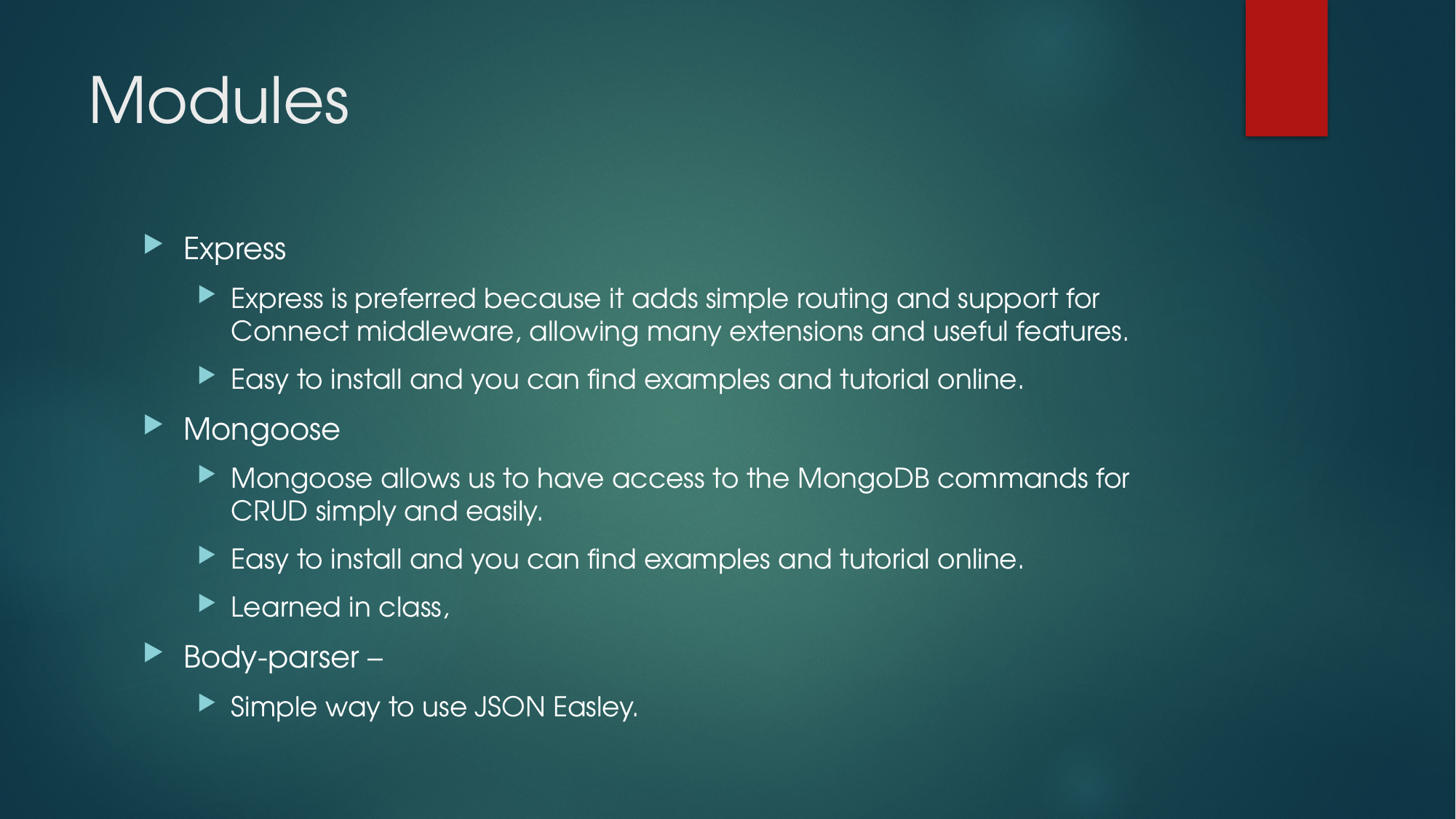

# Modules
Express
Express is preferred because it adds simple routing and support for Connect middleware, allowing many extensions and useful features.
Easy to install and you can find examples and tutorial online.
Mongoose
Mongoose allows us to have access to the MongoDB commands for CRUD simply and easily.
Easy to install and you can find examples and tutorial online.
Learned in class,
Body-parser –
Simple way to use JSON Easley.